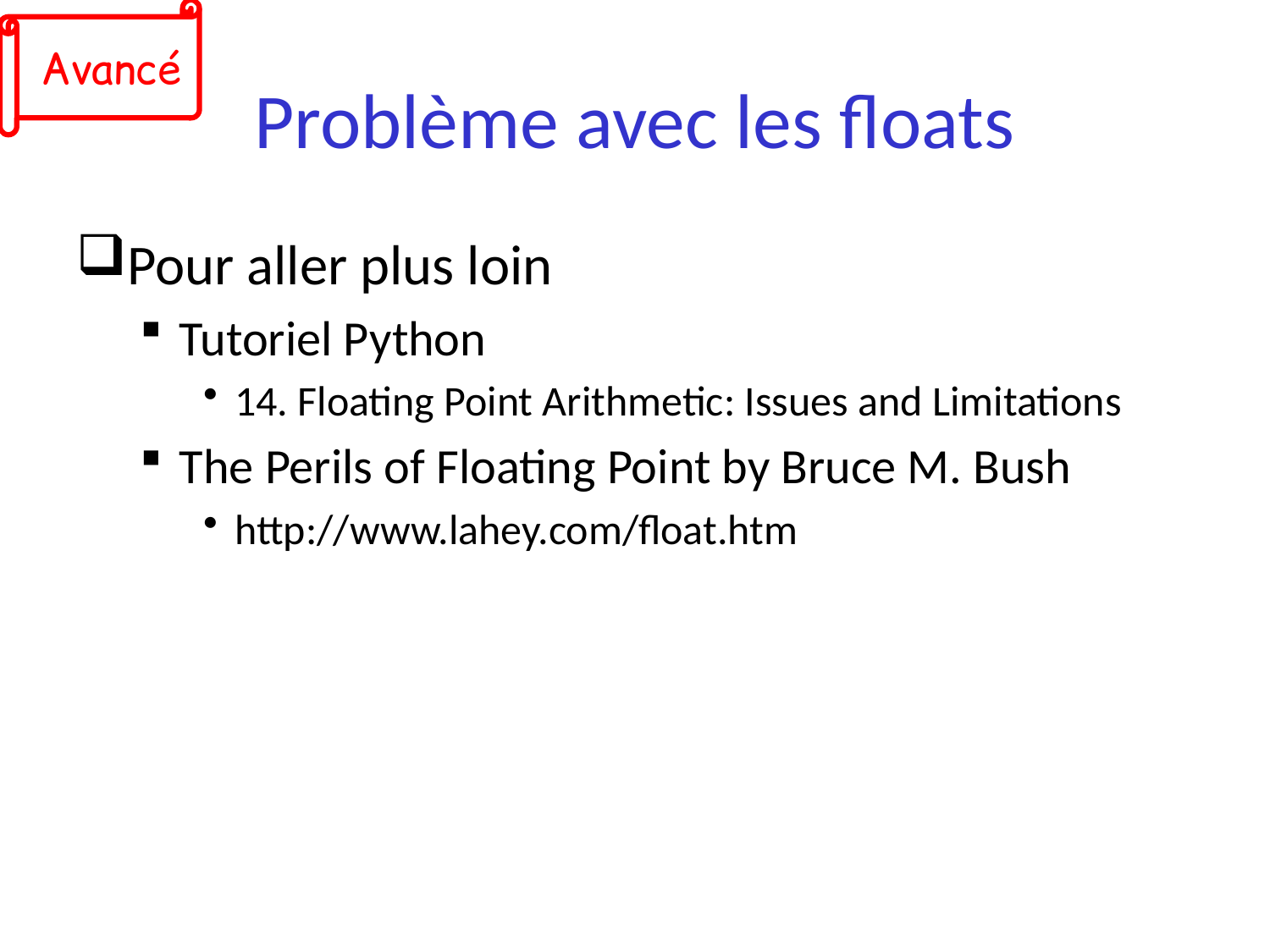

Avancé
# Problème avec les floats
Pour aller plus loin
Tutoriel Python
14. Floating Point Arithmetic: Issues and Limitations
The Perils of Floating Point by Bruce M. Bush
http://www.lahey.com/float.htm